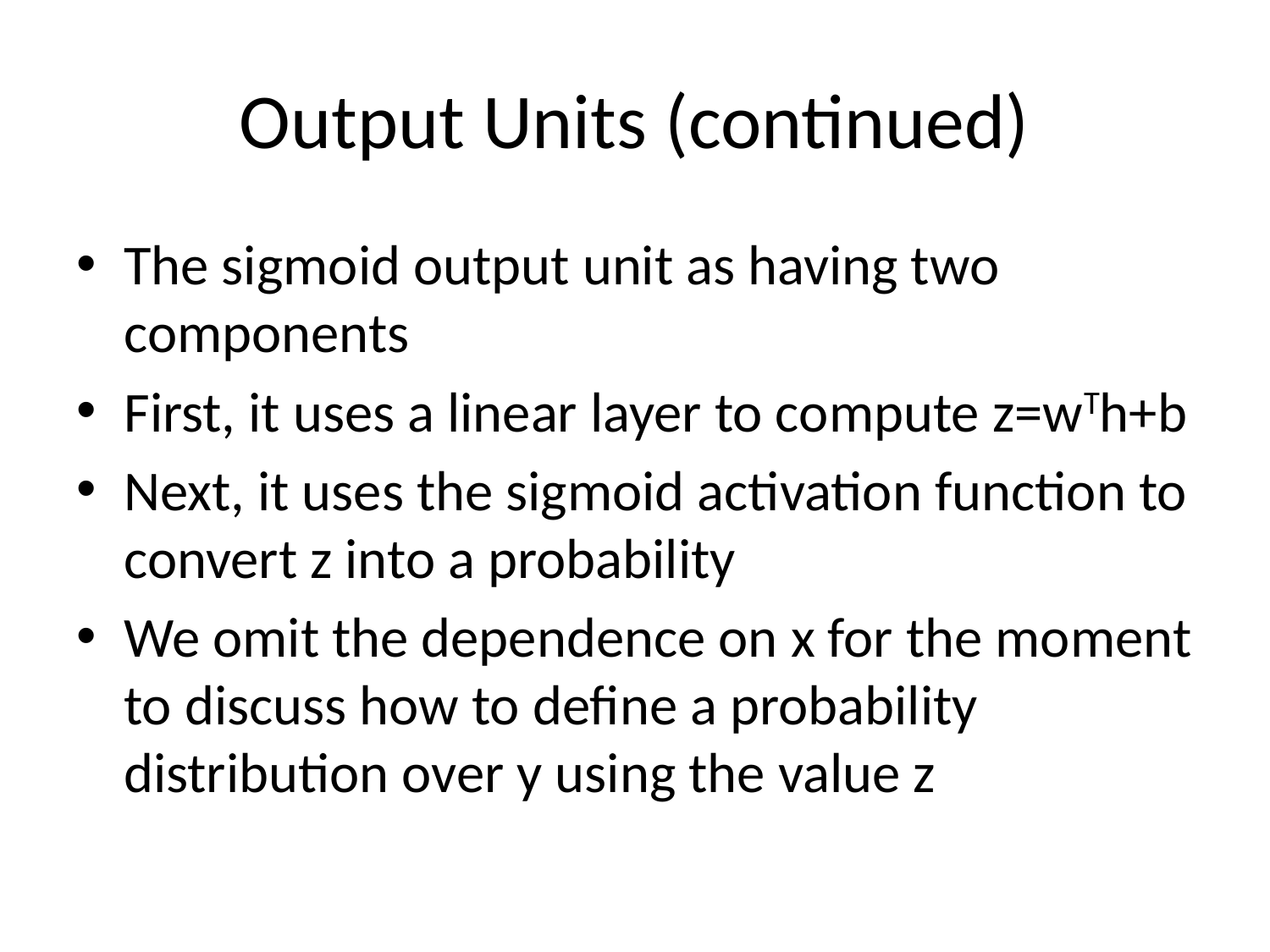

# Output Units (continued)
The sigmoid output unit as having two components
First, it uses a linear layer to compute z=wTh+b
Next, it uses the sigmoid activation function to convert z into a probability
We omit the dependence on x for the moment to discuss how to define a probability distribution over y using the value z